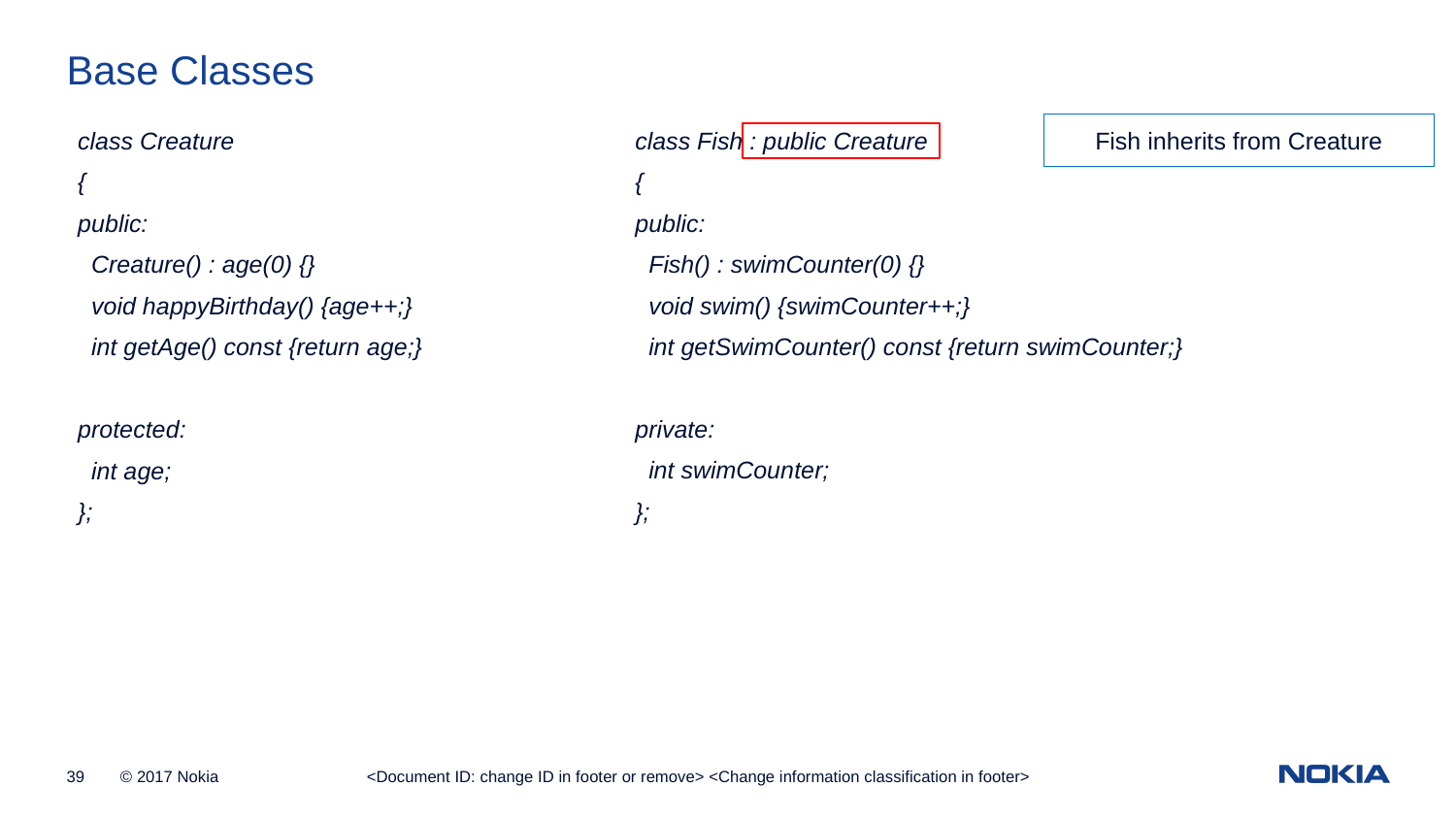

Base Classes
Fish inherits from Creature
class Fish : public Creature
{
public:
  Fish() : swimCounter(0) {}
  void swim() {swimCounter++;}
  int getSwimCounter() const {return swimCounter;}

private:
  int swimCounter;
};
class Creature
{
public:
  Creature() : age(0) {}
  void happyBirthday() {age++;}
  int getAge() const {return age;}

protected:
  int age;
};

<Document ID: change ID in footer or remove> <Change information classification in footer>